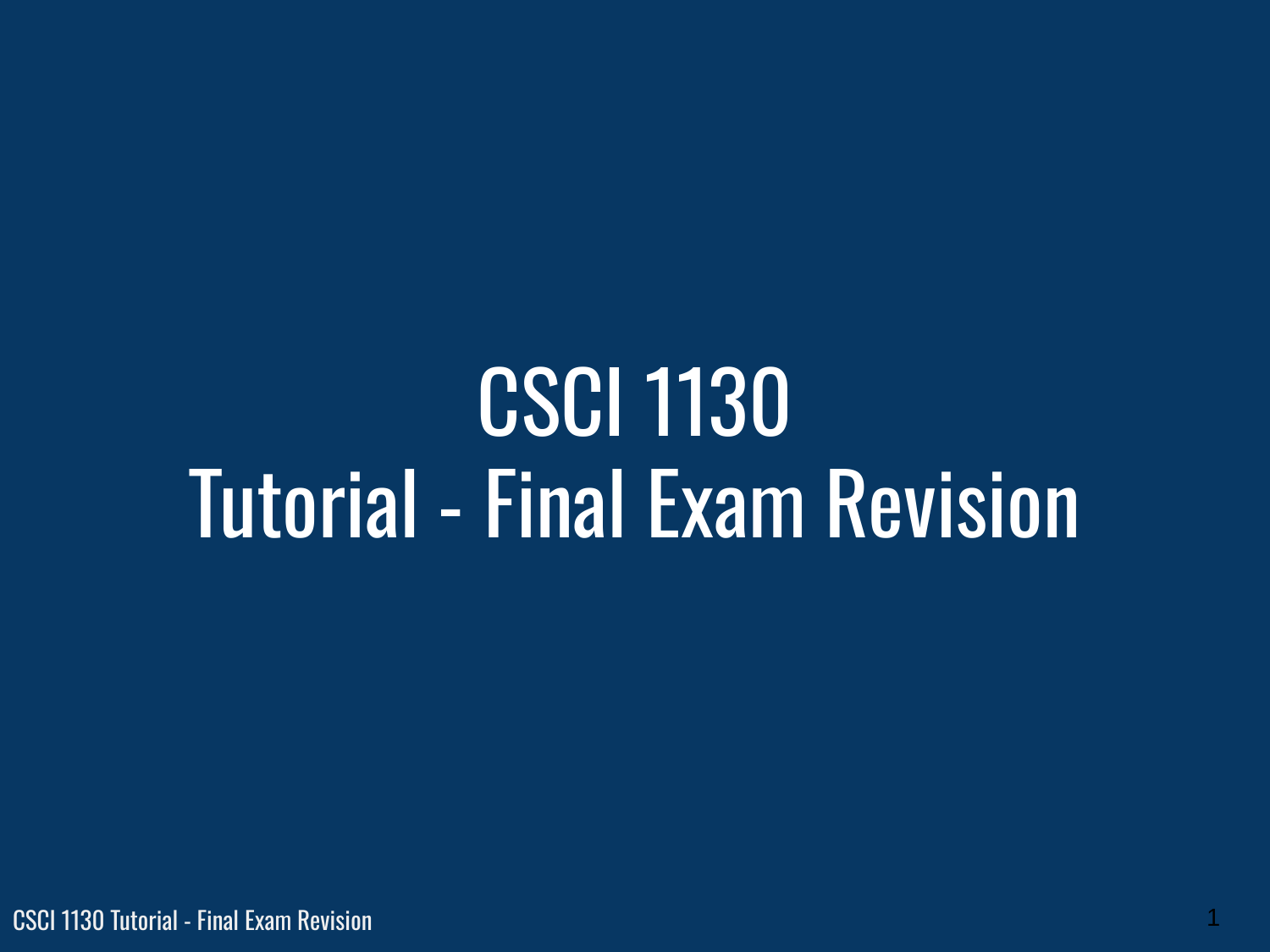

# CSCI 1130
Tutorial - Final Exam Revision
1